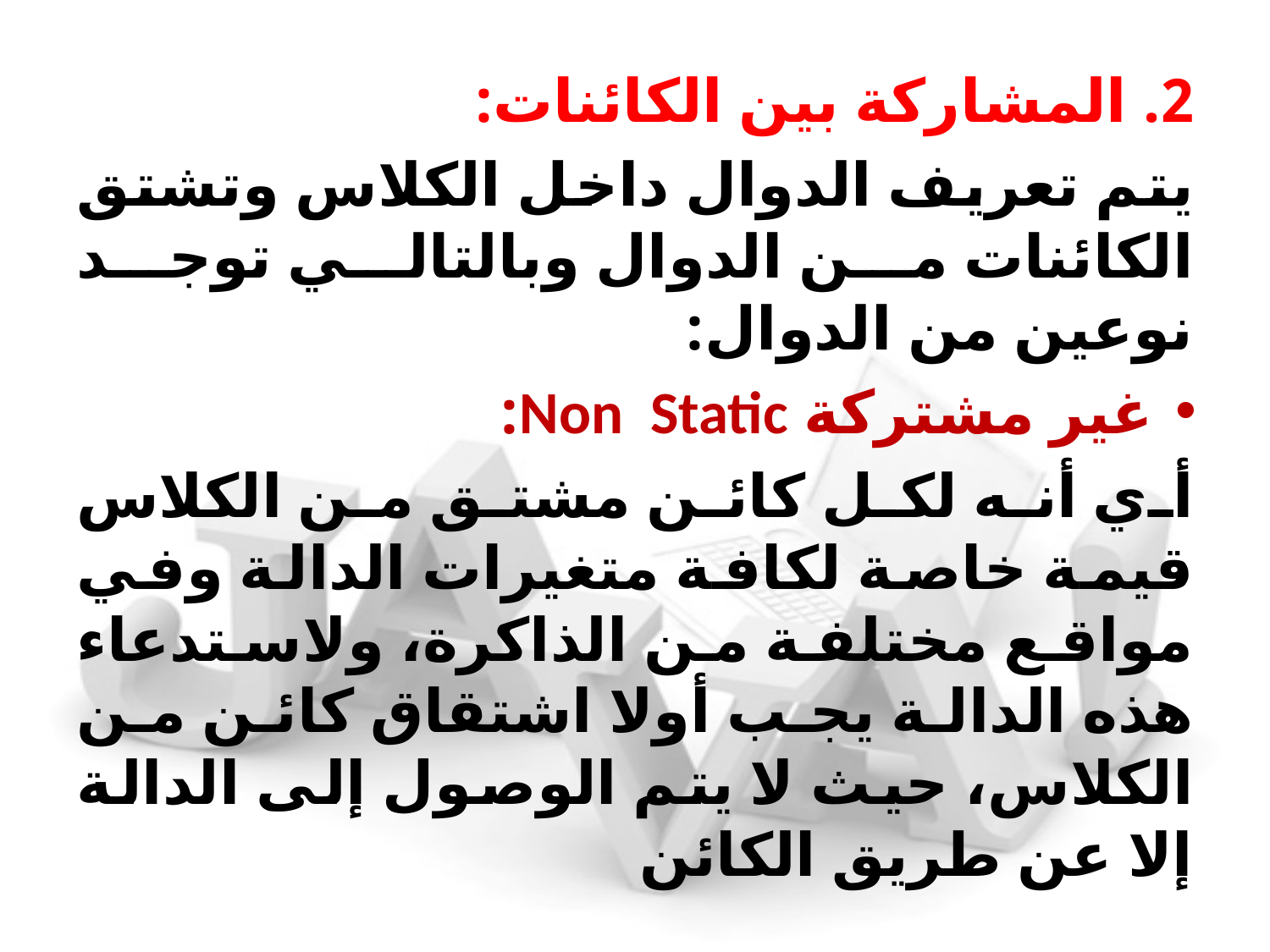

2. المشاركة بين الكائنات:
يتم تعريف الدوال داخل الكلاس وتشتق الكائنات من الدوال وبالتالي توجد نوعين من الدوال:
غير مشتركة Non  Static:
أي أنه لكل كائن مشتق من الكلاس قيمة خاصة لكافة متغيرات الدالة وفي مواقع مختلفة من الذاكرة، ولاستدعاء هذه الدالة يجب أولا اشتقاق كائن من الكلاس، حيث لا يتم الوصول إلى الدالة إلا عن طريق الكائن